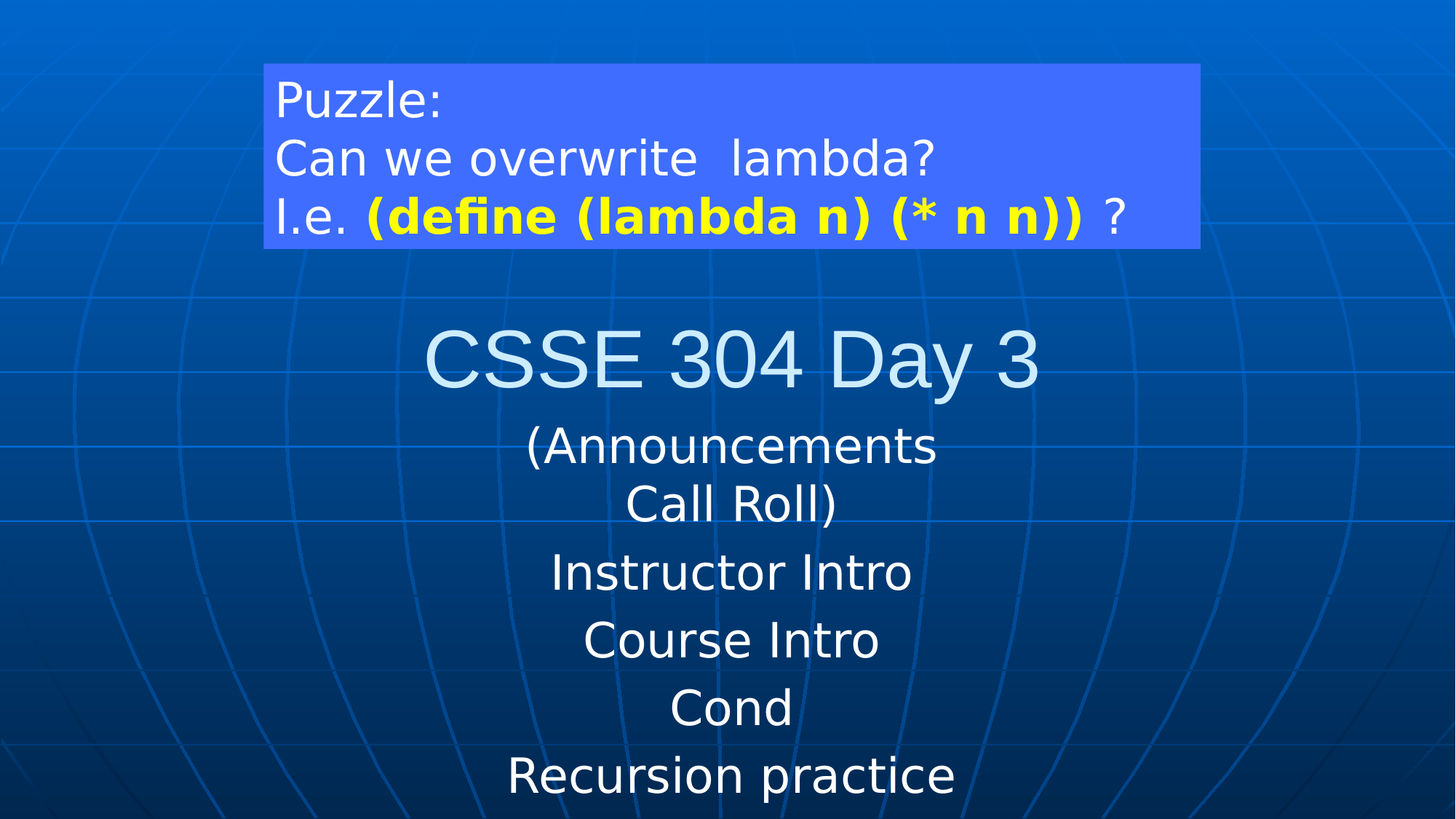

Puzzle:
Can we overwrite  lambda? 
I.e. (define (lambda n) (* n n)) ?
# CSSE 304 Day 3
(Announcements
Call Roll)
Instructor Intro
Course Intro
Cond
Recursion practice